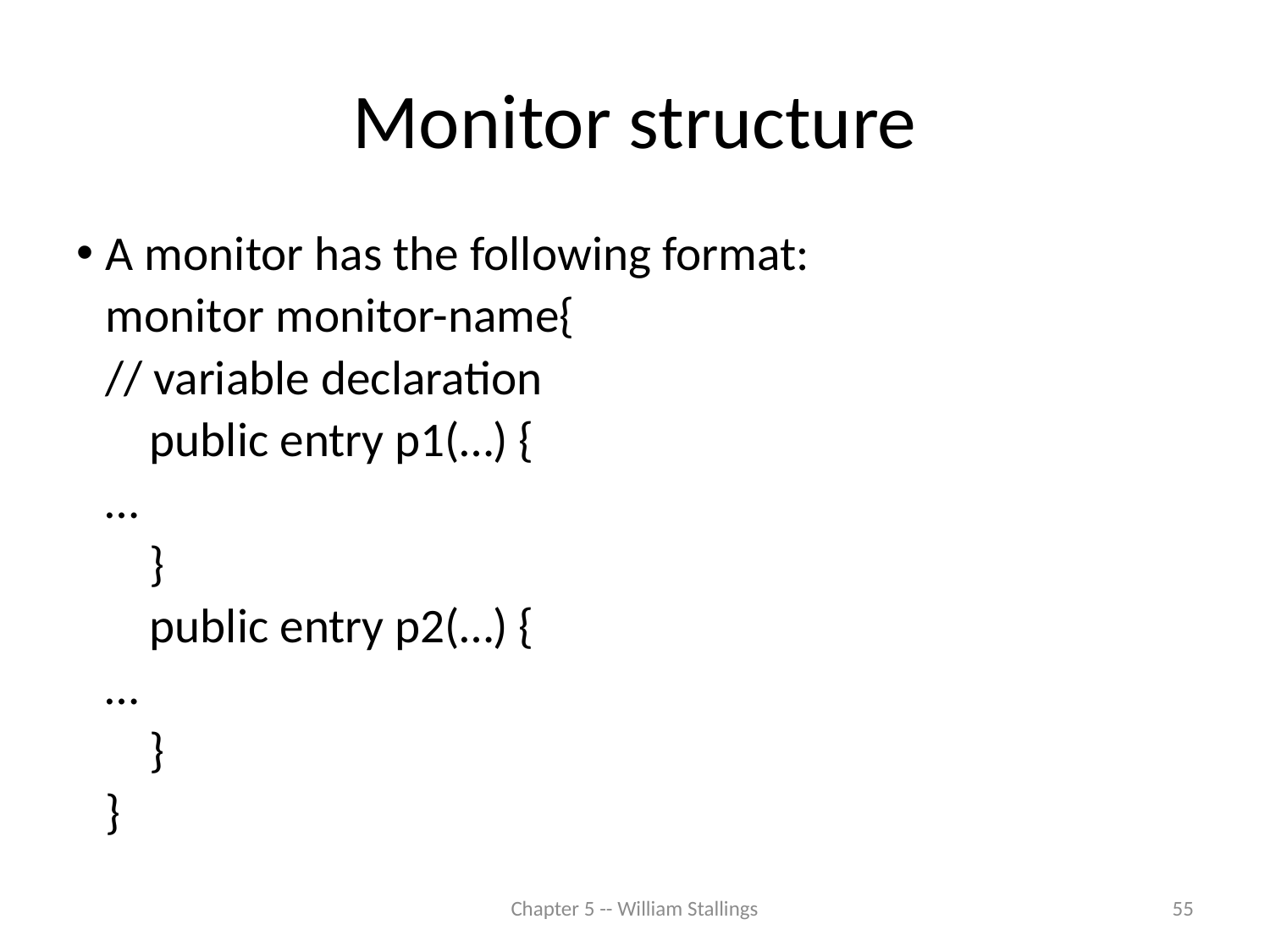

# Monitor structure
A monitor has the following format:
		monitor monitor-name{
			// variable declaration
		    public entry p1(…) {
			…
		    }
		    public entry p2(…) {
			…
		    }
		}

Chapter 5 -- William Stallings
55